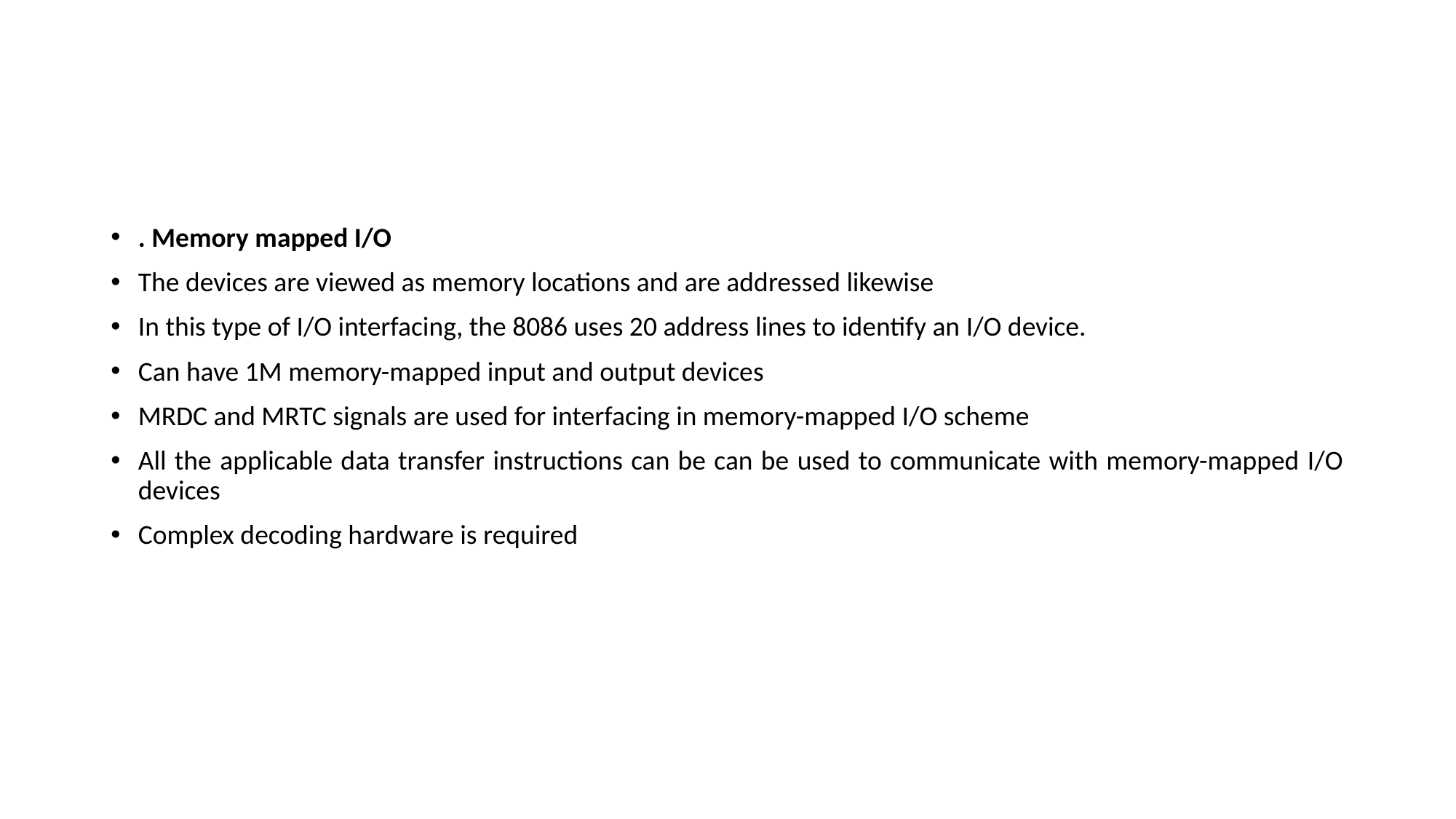

#
. Memory mapped I/O
The devices are viewed as memory locations and are addressed likewise
In this type of I/O interfacing, the 8086 uses 20 address lines to identify an I/O device.
Can have 1M memory-mapped input and output devices
MRDC and MRTC signals are used for interfacing in memory-mapped I/O scheme
All the applicable data transfer instructions can be can be used to communicate with memory-mapped I/O devices
Complex decoding hardware is required